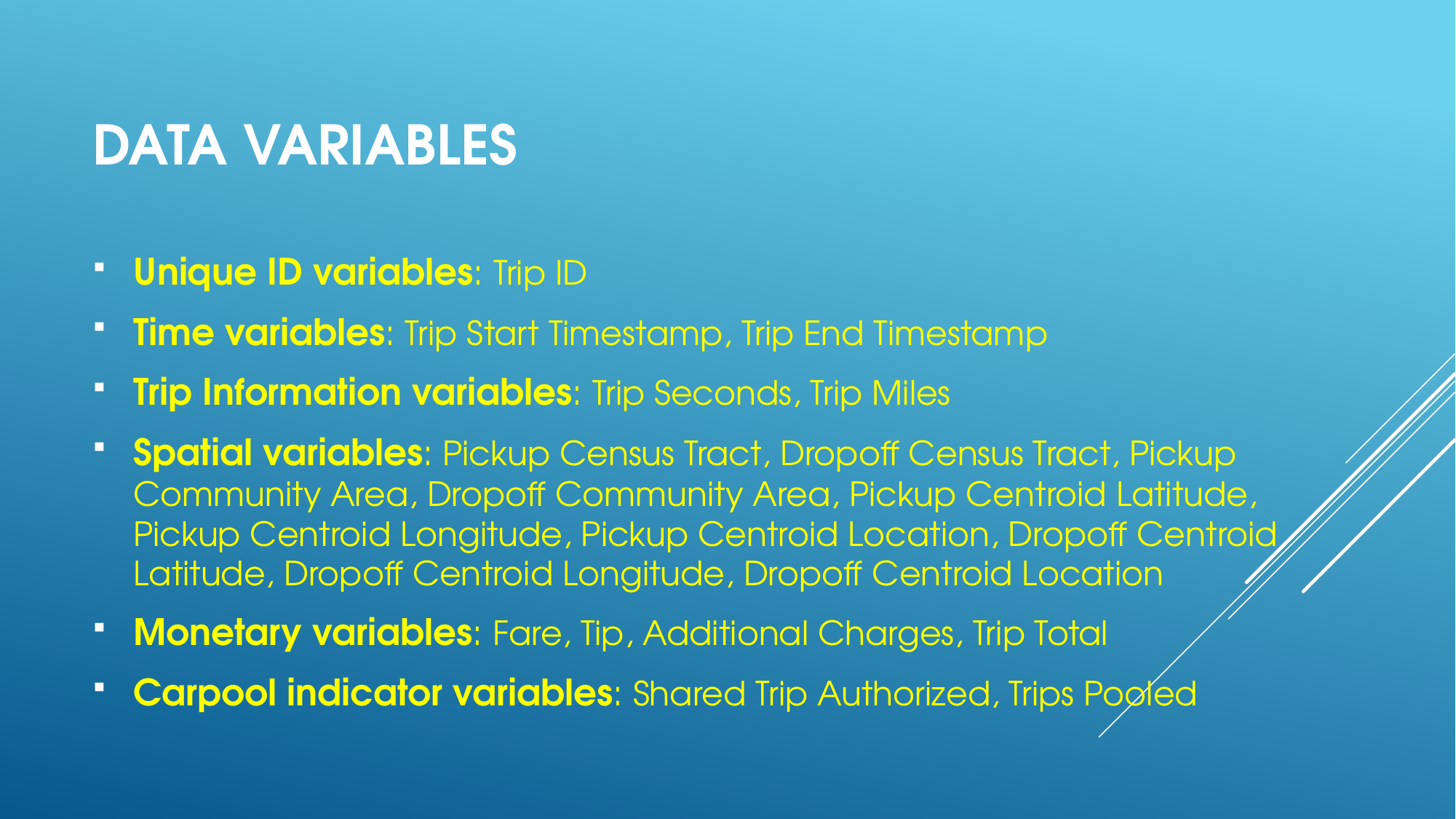

# Data variables
Unique ID variables: Trip ID
Time variables: Trip Start Timestamp, Trip End Timestamp
Trip Information variables: Trip Seconds, Trip Miles
Spatial variables: Pickup Census Tract, Dropoff Census Tract, Pickup Community Area, Dropoff Community Area, Pickup Centroid Latitude, Pickup Centroid Longitude, Pickup Centroid Location, Dropoff Centroid Latitude, Dropoff Centroid Longitude, Dropoff Centroid Location
Monetary variables: Fare, Tip, Additional Charges, Trip Total
Carpool indicator variables: Shared Trip Authorized, Trips Pooled